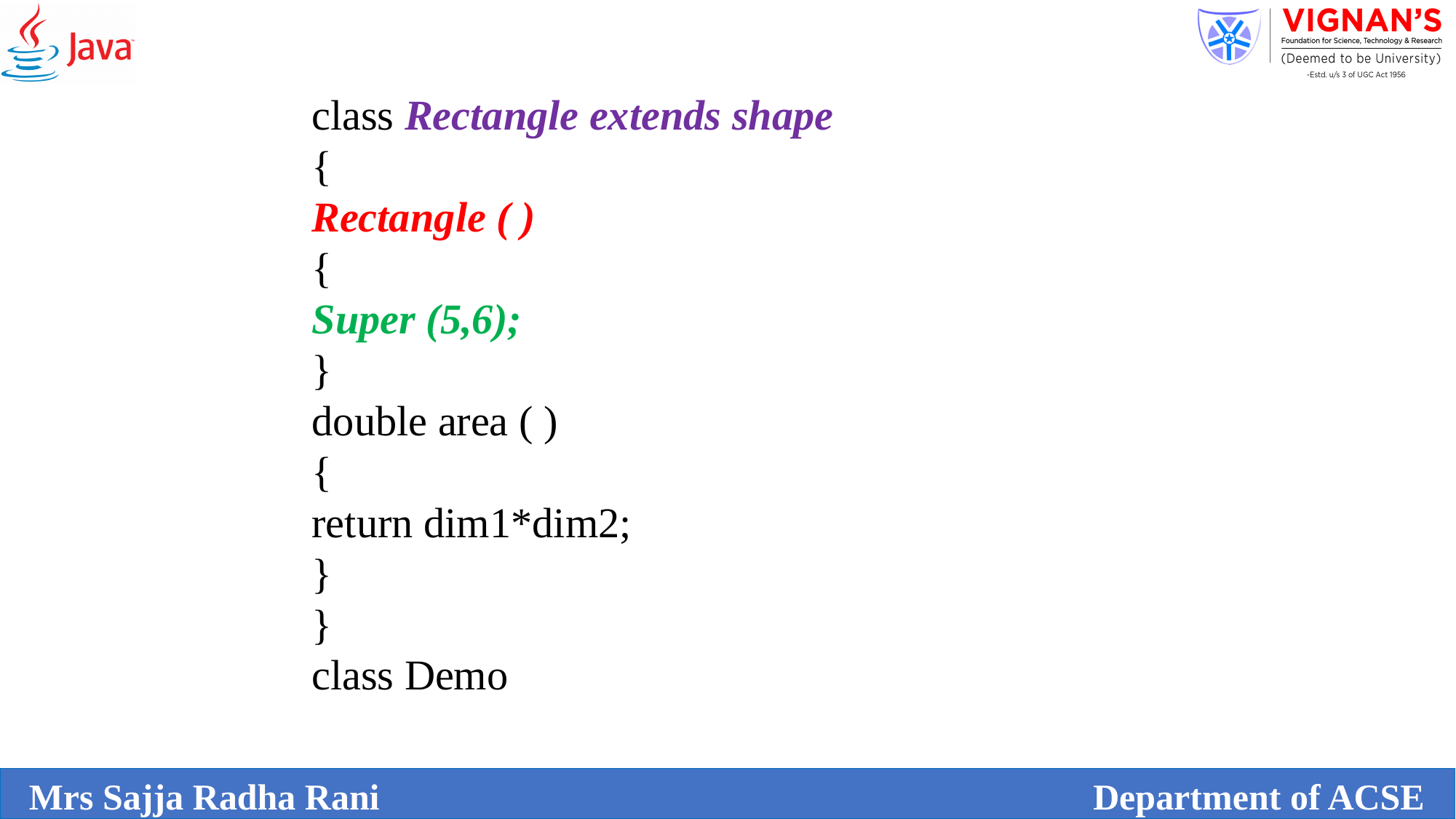

class Rectangle extends shape
{
Rectangle ( )
{
Super (5,6);
}
double area ( )
{
return dim1*dim2;
}
}
class Demo